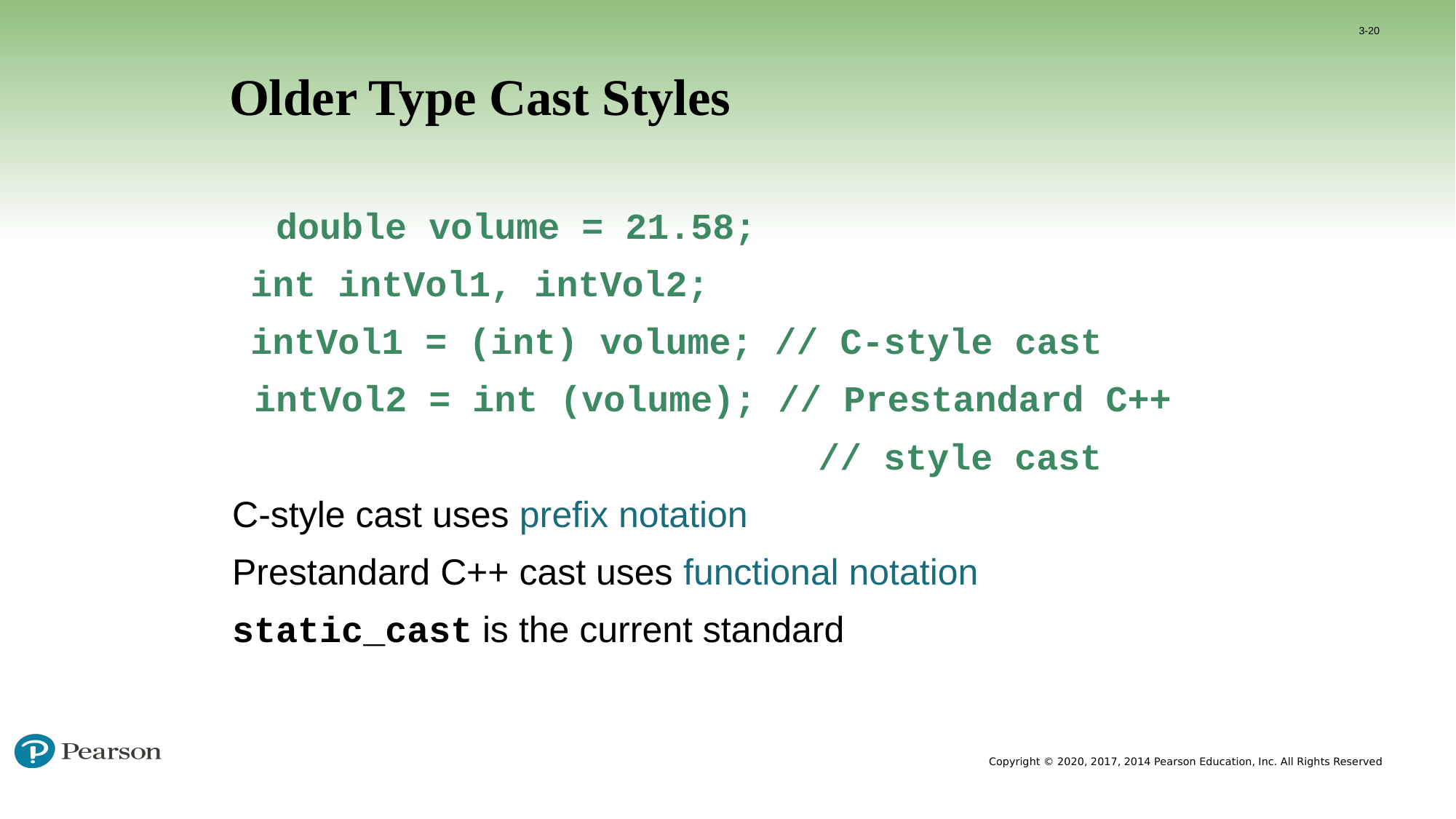

3-20
# Older Type Cast Styles
  double volume = 21.58;
	int intVol1, intVol2;
	intVol1 = (int) volume; // C-style cast
 intVol2 = int (volume); // Prestandard C++
 					 // style cast
C-style cast uses prefix notation
Prestandard C++ cast uses functional notation
static_cast is the current standard